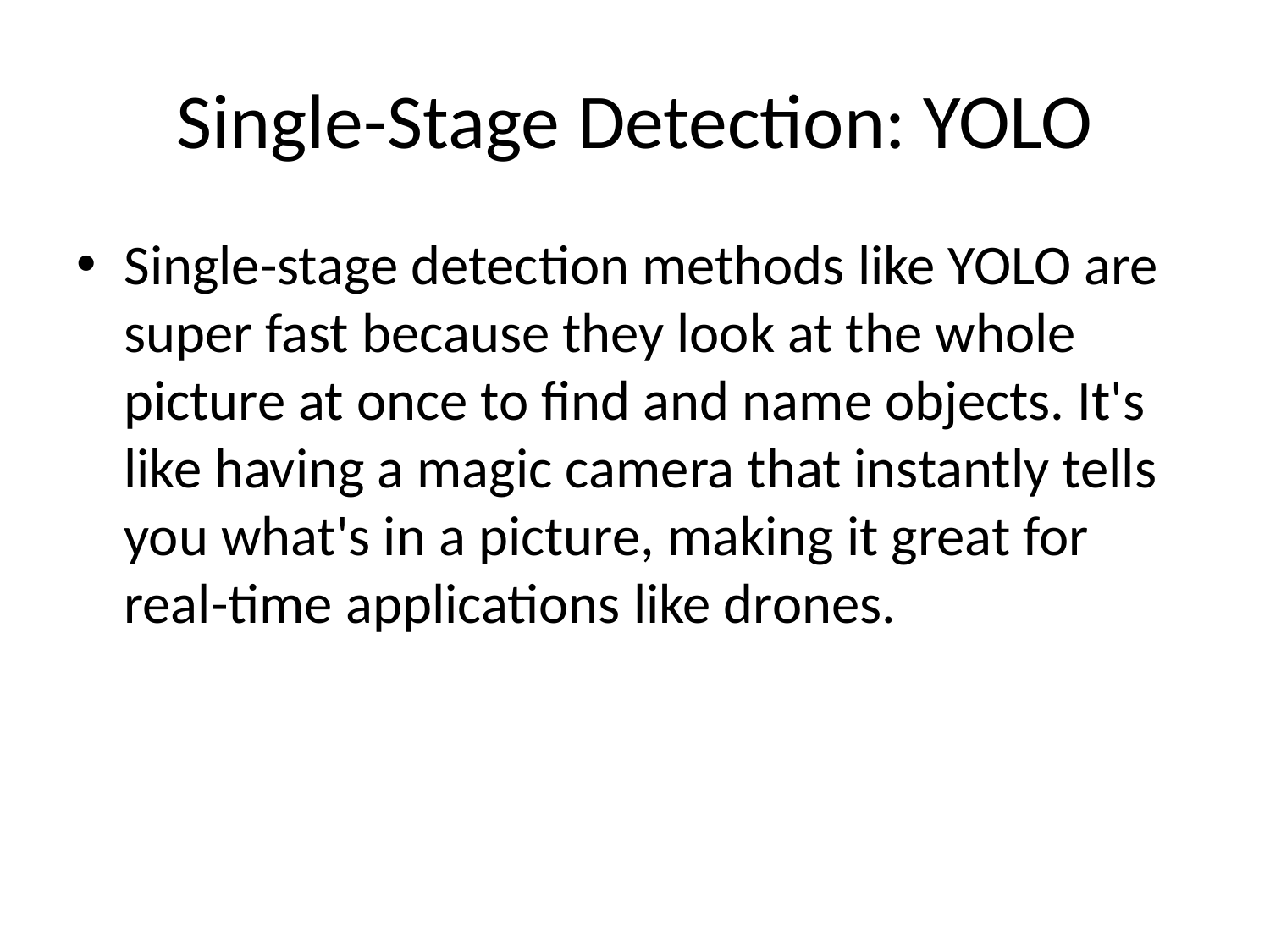

# Single-Stage Detection: YOLO
Single-stage detection methods like YOLO are super fast because they look at the whole picture at once to find and name objects. It's like having a magic camera that instantly tells you what's in a picture, making it great for real-time applications like drones.